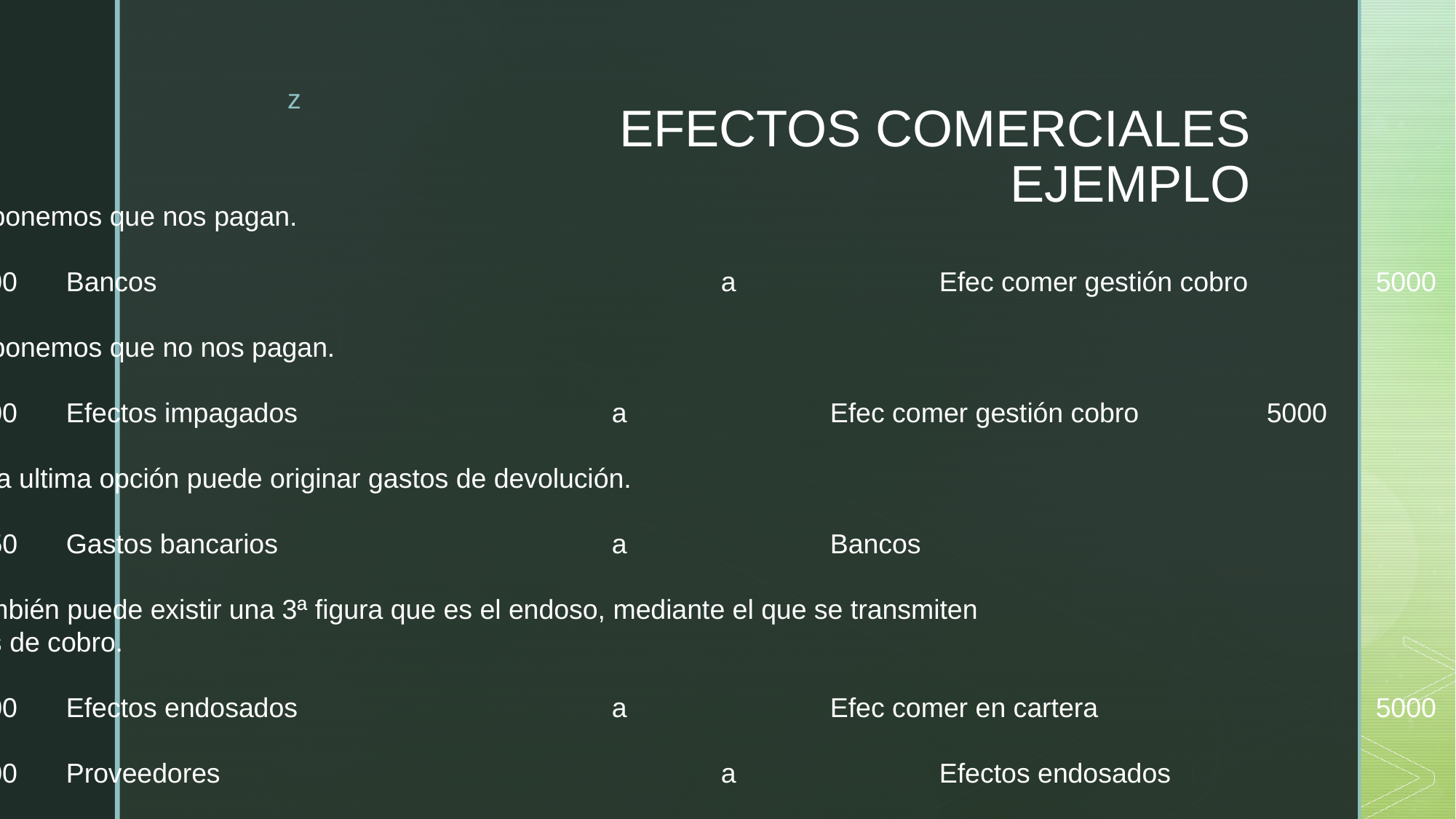

# EFECTOS COMERCIALES EJEMPLO

	Suponemos que nos pagan.

	5000	Bancos						a		Efec comer gestión cobro		5000

	Suponemos que no nos pagan.

	5000	Efectos impagados			a		Efec comer gestión cobro		5000

	Esta ultima opción puede originar gastos de devolución.

	    50	Gastos bancarios				a		Bancos						  50

	También puede existir una 3ª figura que es el endoso, mediante el que se transmiten
los derechos de cobro.

	5000	Efectos endosados			a		Efec comer en cartera			5000

	5000	Proveedores					a		Efectos endosados			5000